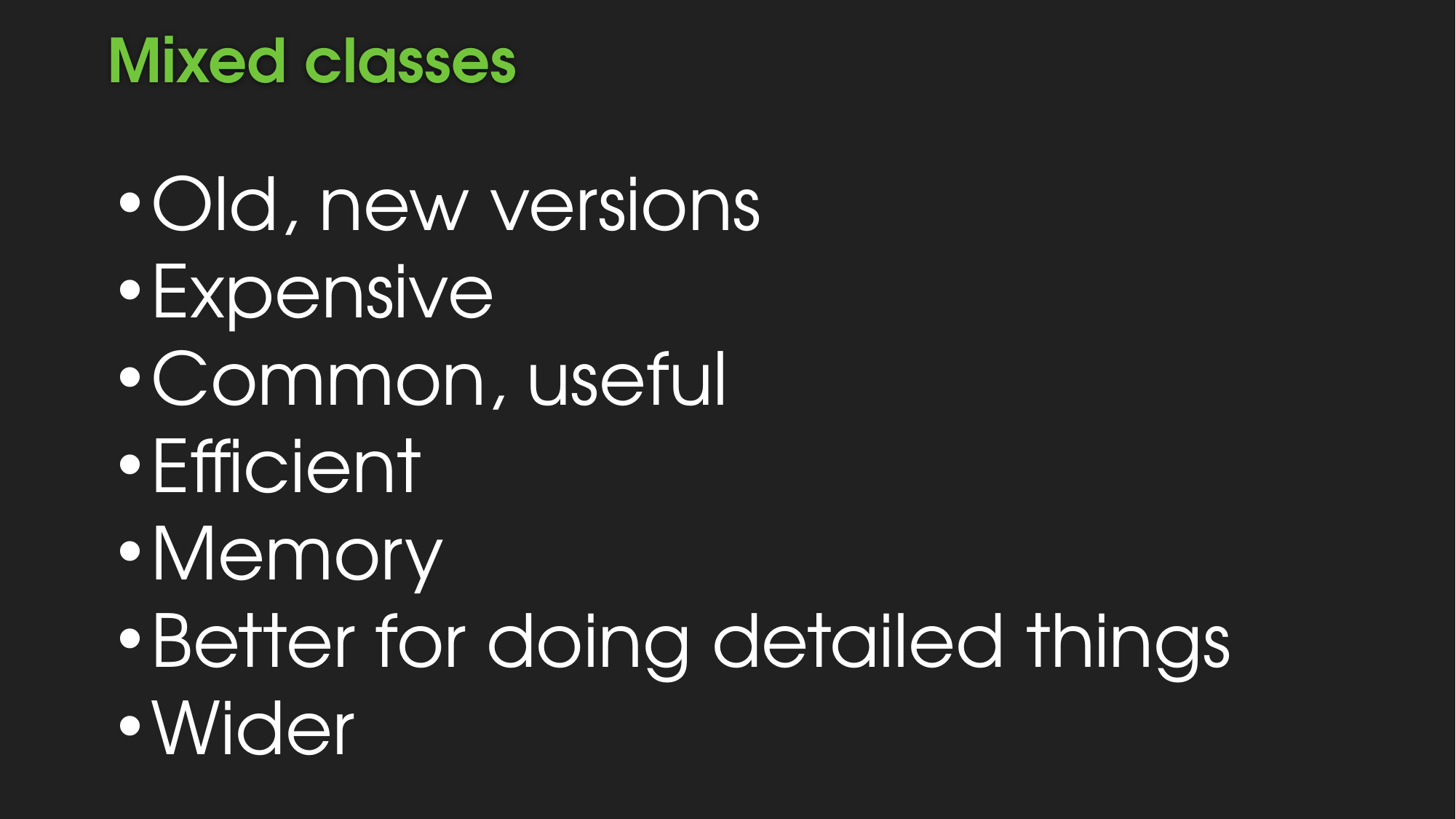

# Mixed classes
Old, new versions
Expensive
Common, useful
Efficient
Memory
Better for doing detailed things
Wider